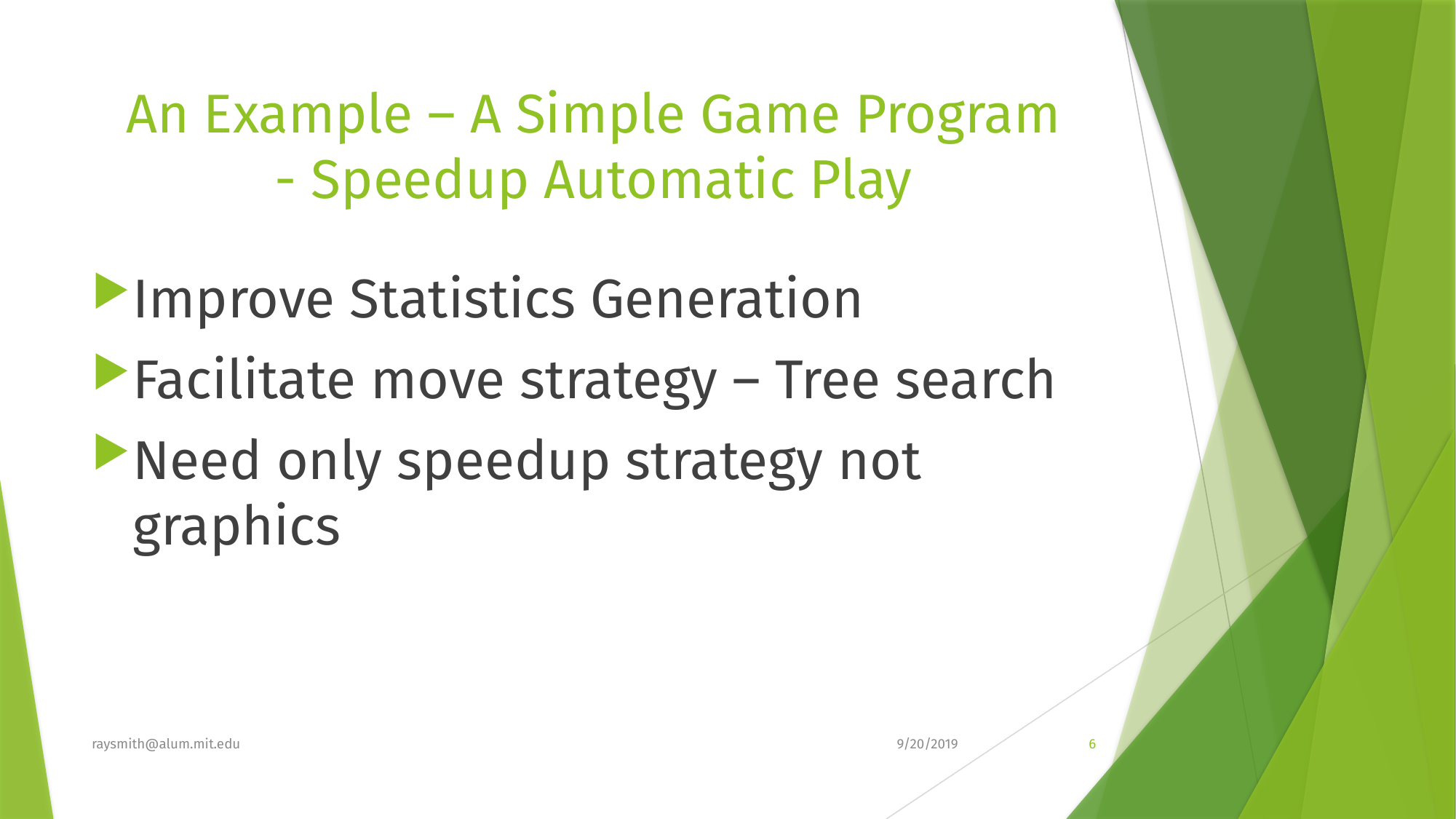

# An Example – A Simple Game Program - Speedup Automatic Play
Improve Statistics Generation
Facilitate move strategy – Tree search
Need only speedup strategy not graphics

raysmith@alum.mit.edu
9/20/2019
6